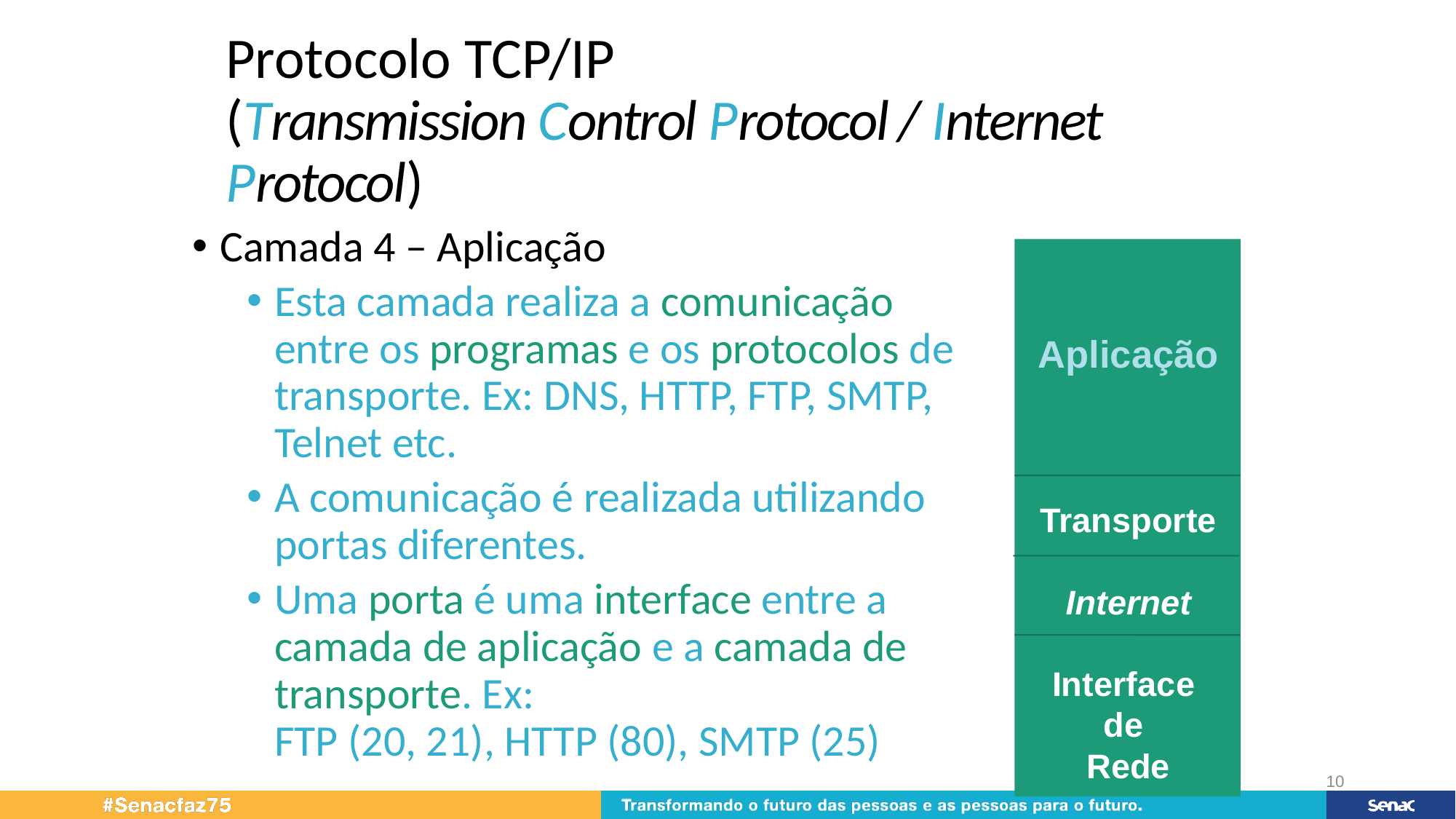

# Protocolo TCP/IP (Transmission Control Protocol / Internet Protocol)
Camada 4 – Aplicação
Esta camada realiza a comunicação entre os programas e os protocolos de transporte. Ex: DNS, HTTP, FTP, SMTP, Telnet etc.
A comunicação é realizada utilizando portas diferentes.
Uma porta é uma interface entre a camada de aplicação e a camada de transporte. Ex:
FTP (20, 21), HTTP (80), SMTP (25)

Aplicação

Transporte

Internet

Interface
de
Rede

10